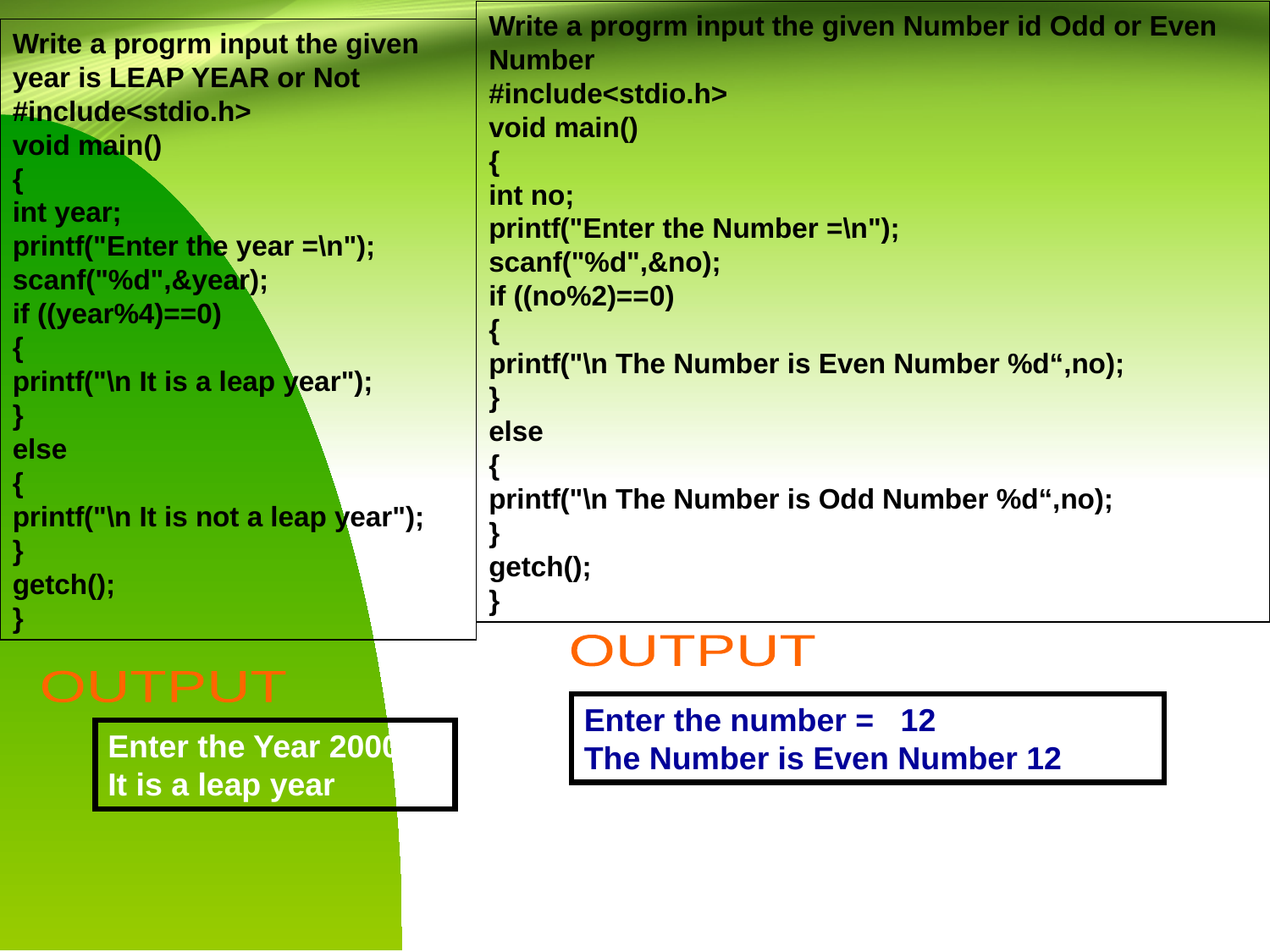

Write a progrm input the given Number id Odd or Even Number
#include<stdio.h>
void main()
{
int no;
printf("Enter the Number =\n");
scanf("%d",&no);
if ((no%2)==0)
{
printf("\n The Number is Even Number %d“,no);
}
else
{
printf("\n The Number is Odd Number %d“,no);
}
getch();
}
Write a progrm input the given year is LEAP YEAR or Not
#include<stdio.h>
void main()
{
int year;
printf("Enter the year =\n");
scanf("%d",&year);
if ((year%4)==0)
{
printf("\n It is a leap year");
}
else
{
printf("\n It is not a leap year");
}
getch();
}
OUTPUT
OUTPUT
Enter the number =   12
The Number is Even Number 12
Enter the Year 2000
It is a leap year